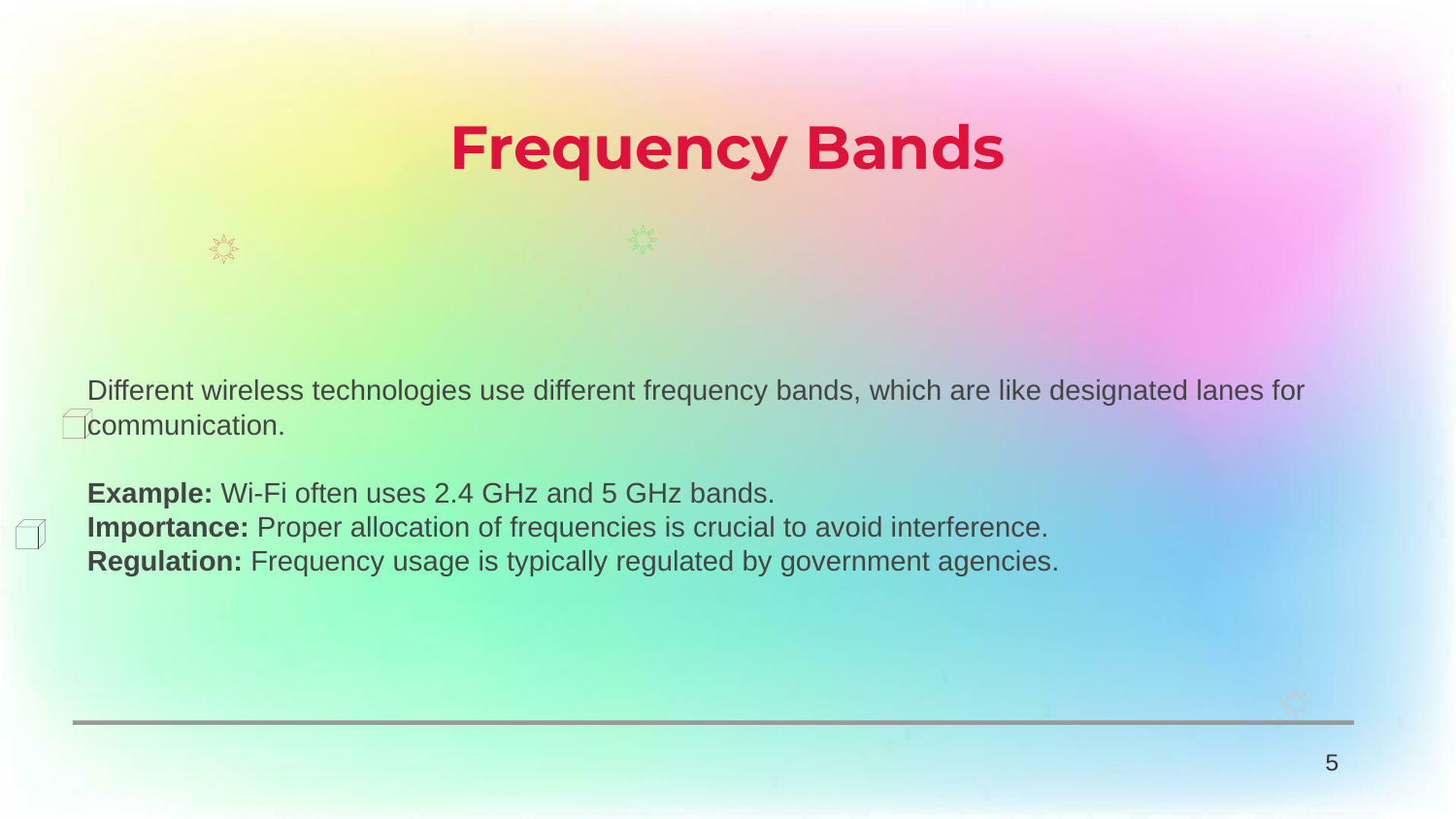

Frequency Bands

Different wireless technologies use different frequency bands, which are like designated lanes for communication.

Example: Wi-Fi often uses 2.4 GHz and 5 GHz bands.
Importance: Proper allocation of frequencies is crucial to avoid interference.
Regulation: Frequency usage is typically regulated by government agencies.

5